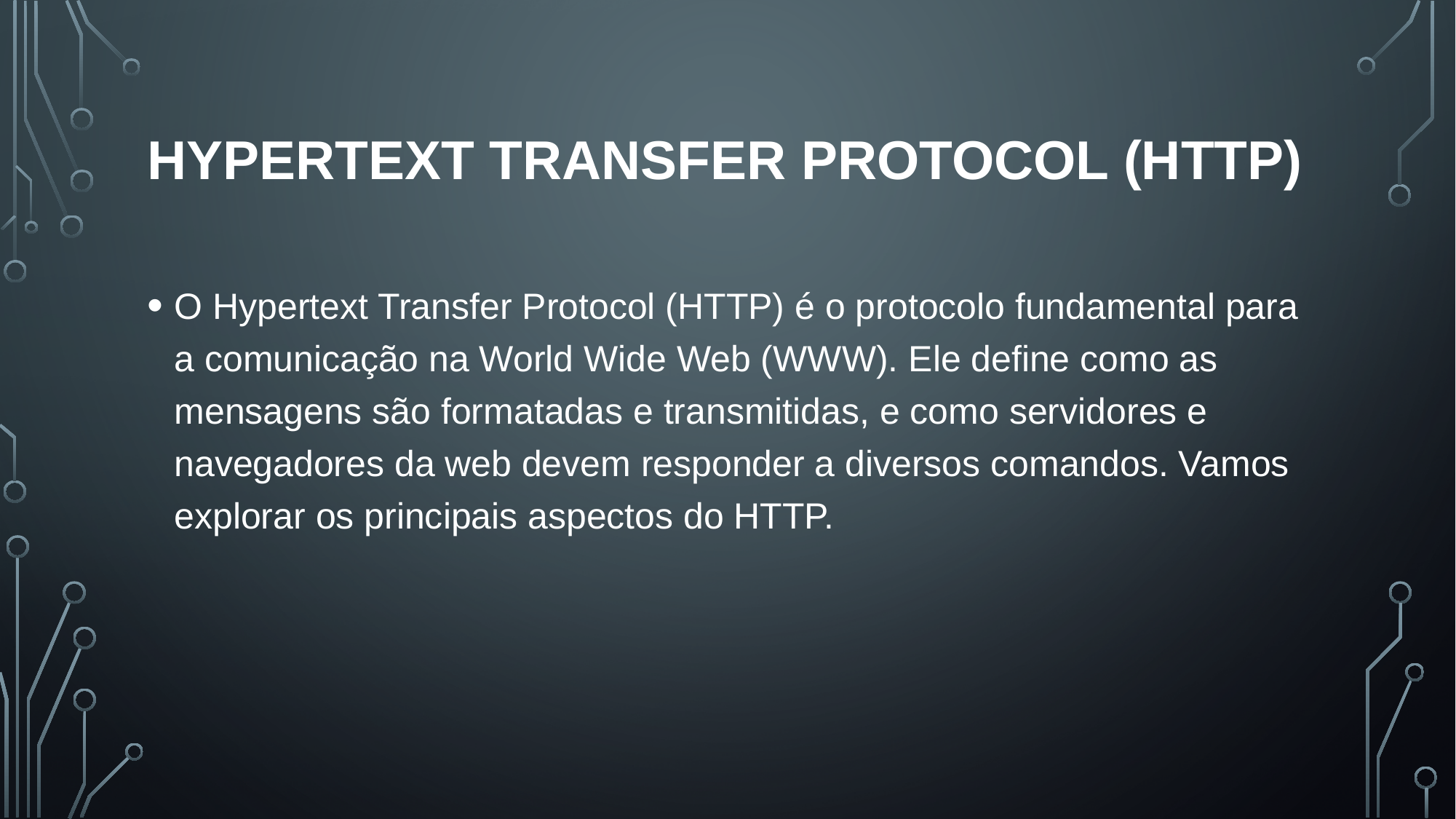

# Hypertext Transfer Protocol (HTTP)
O Hypertext Transfer Protocol (HTTP) é o protocolo fundamental para a comunicação na World Wide Web (WWW). Ele define como as mensagens são formatadas e transmitidas, e como servidores e navegadores da web devem responder a diversos comandos. Vamos explorar os principais aspectos do HTTP.